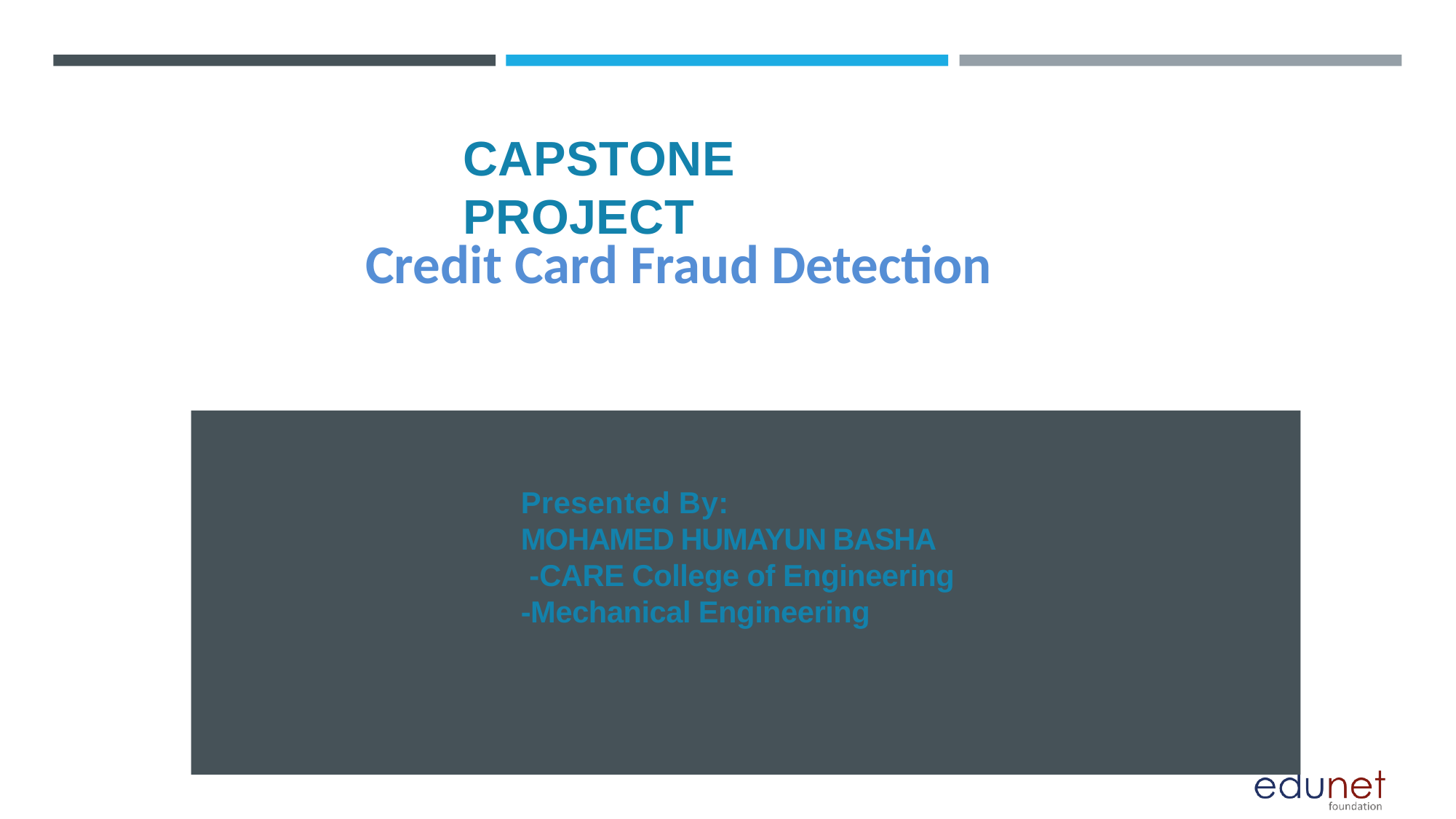

# CAPSTONE PROJECT
Credit Card Fraud Detection

Presented By:
MOHAMED HUMAYUN BASHA
 -CARE College of Engineering
-Mechanical Engineering